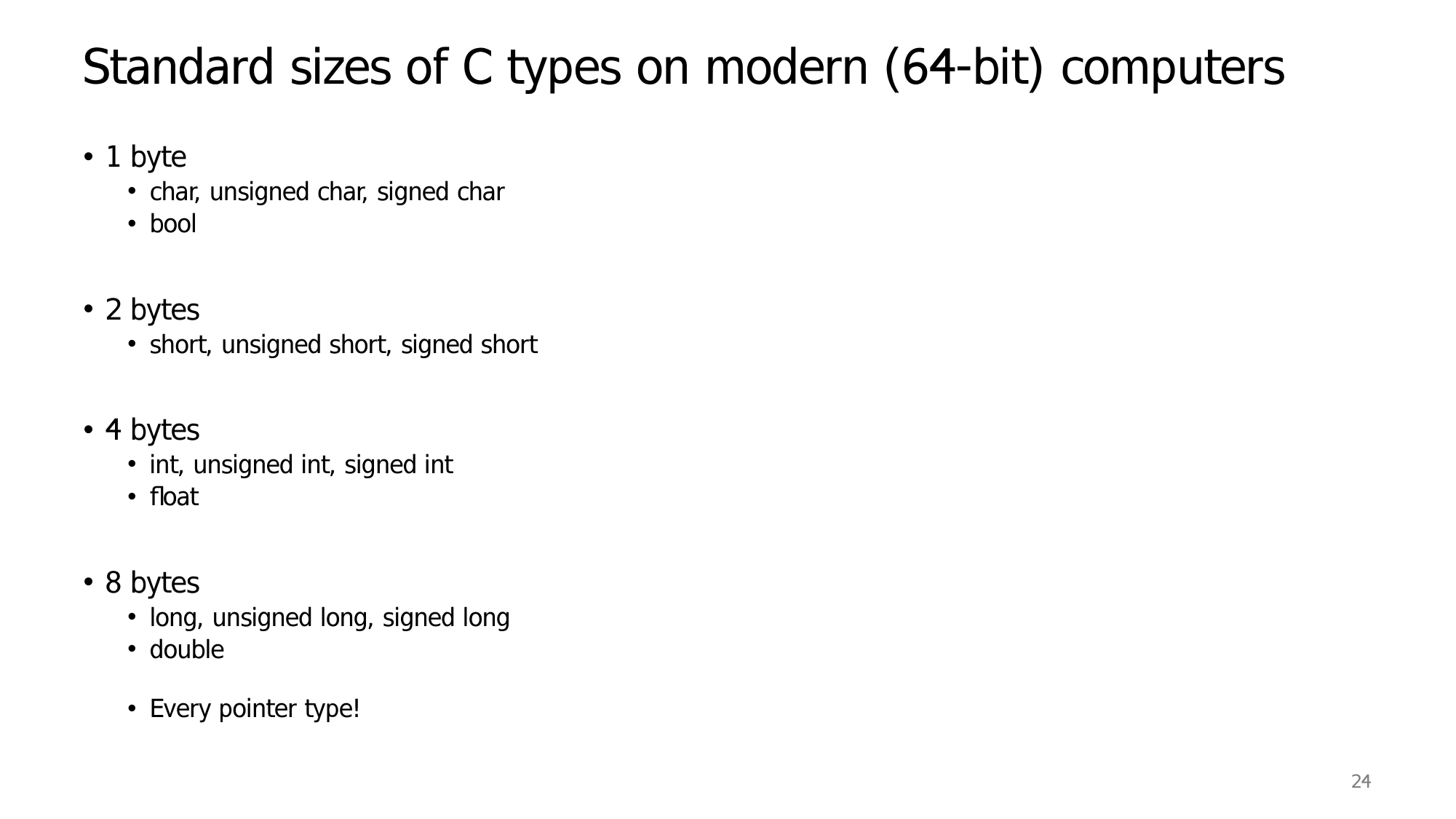

# Standard sizes of C types on modern (64-bit) computers
1 byte
char, unsigned char, signed char
bool

2 bytes
short, unsigned short, signed short

4 bytes
int, unsigned int, signed int
float

8 bytes
long, unsigned long, signed long
double
Every pointer type!

24